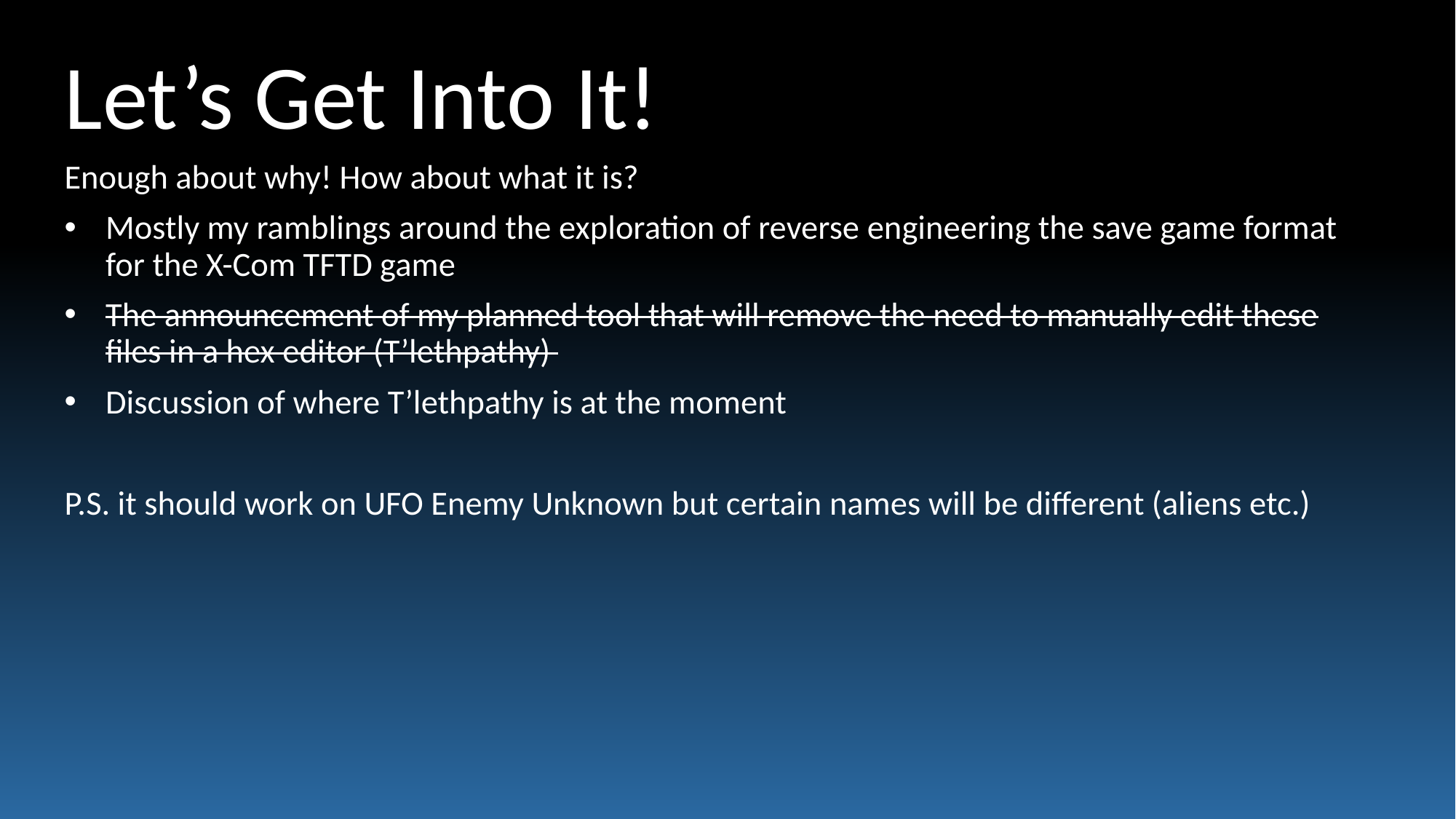

# Let’s Get Into It!
Enough about why! How about what it is?
Mostly my ramblings around the exploration of reverse engineering the save game format for the X-Com TFTD game
The announcement of my planned tool that will remove the need to manually edit these files in a hex editor (T’lethpathy)
Discussion of where T’lethpathy is at the moment

P.S. it should work on UFO Enemy Unknown but certain names will be different (aliens etc.)